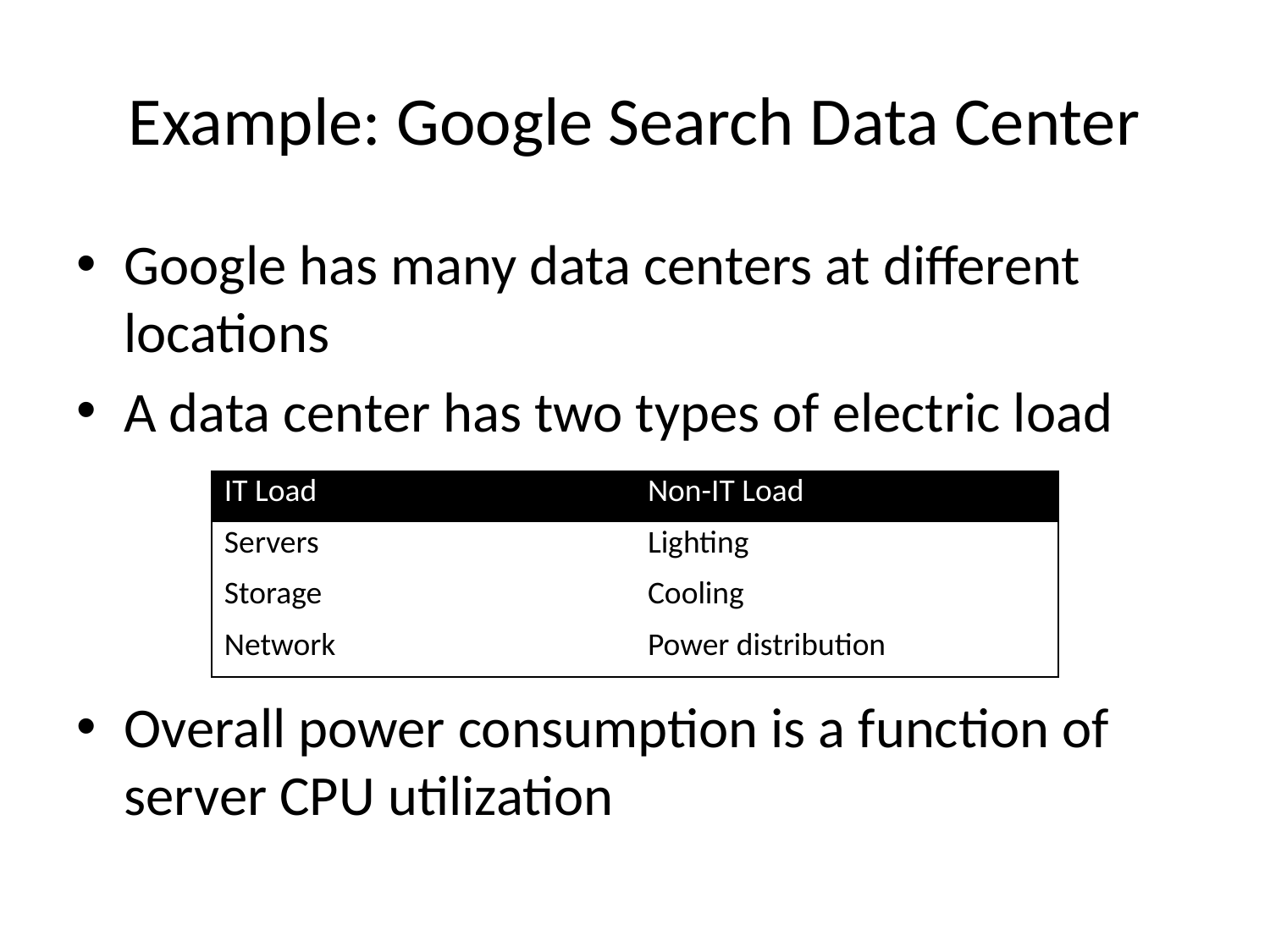

# Example: Google Search Data Center
Google has many data centers at different locations
A data center has two types of electric load

Overall power consumption is a function of server CPU utilization

| IT Load | Non-IT Load |
| --- | --- |
| Servers | Lighting |
| Storage | Cooling |
| Network | Power distribution |